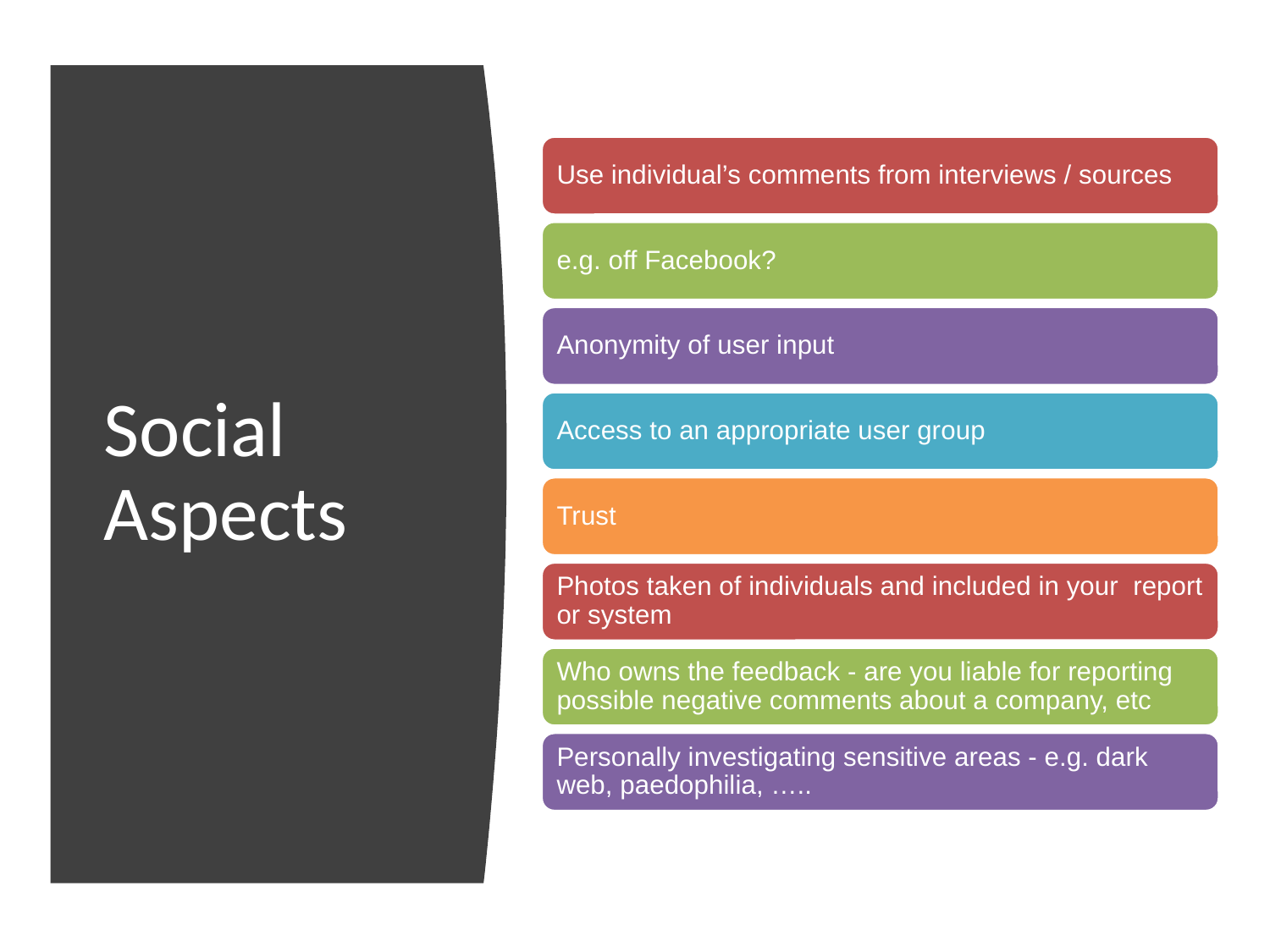

Use individual’s comments from interviews / sources
e.g. off Facebook?
Anonymity of user input
Access to an appropriate user group
Trust
Photos taken of individuals and included in your  report or system
Who owns the feedback - are you liable for reporting  possible negative comments about a company, etc
Personally investigating sensitive areas - e.g. dark  web, paedophilia, …..
Social Aspects